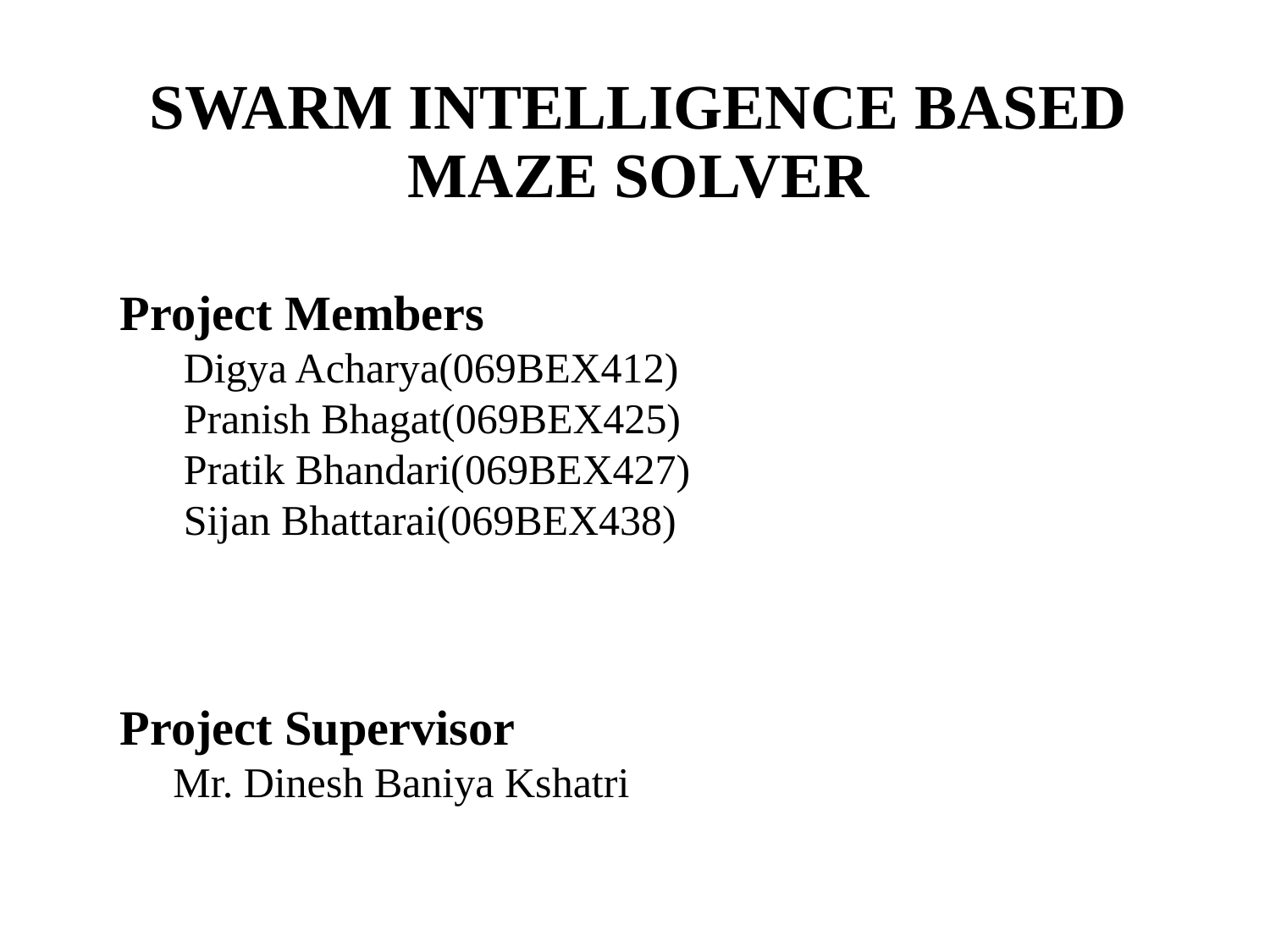

# SWARM INTELLIGENCE BASED MAZE SOLVER
Project Members
Digya Acharya(069BEX412)
Pranish Bhagat(069BEX425)
Pratik Bhandari(069BEX427)
Sijan Bhattarai(069BEX438)

Project Supervisor
     Mr. Dinesh Baniya Kshatri